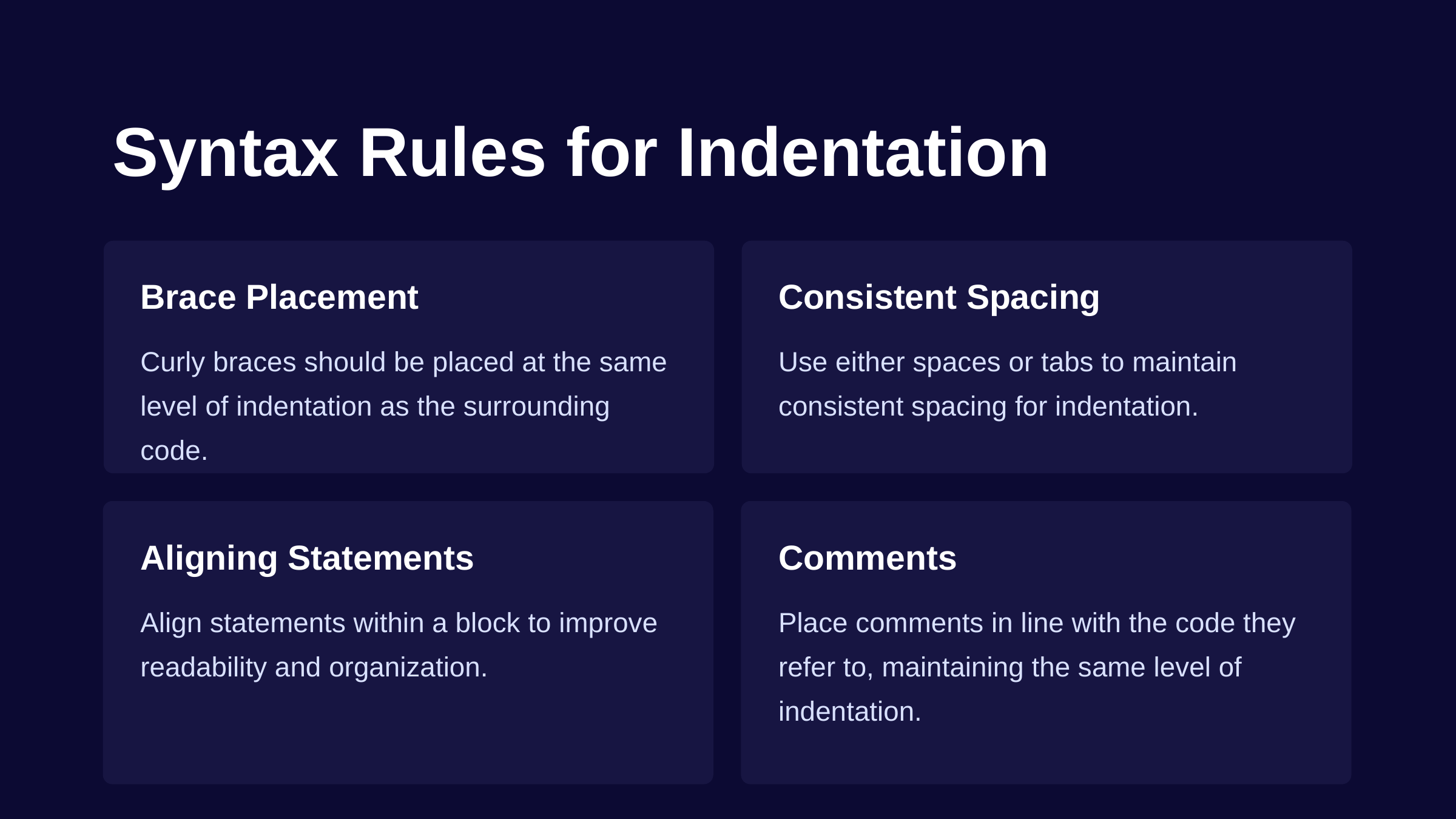

Syntax Rules for Indentation

Brace Placement
Consistent Spacing
Curly braces should be placed at the same level of indentation as the surrounding code.

Use either spaces or tabs to maintain consistent spacing for indentation.

Aligning Statements
Comments
Align statements within a block to improve readability and organization.
Place comments in line with the code they refer to, maintaining the same level of indentation.